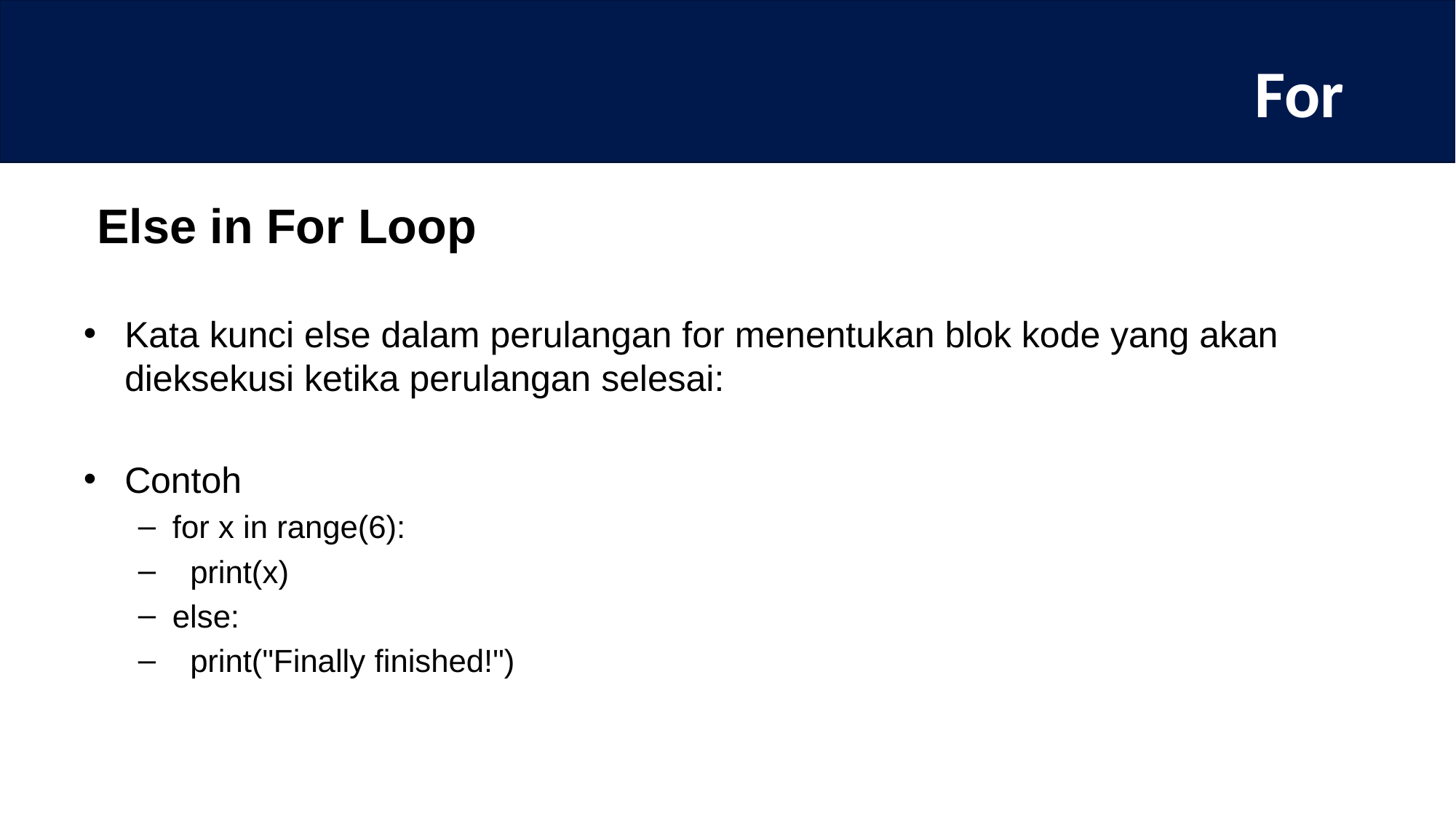

# For
 Else in For Loop

Kata kunci else dalam perulangan for menentukan blok kode yang akan dieksekusi ketika perulangan selesai:

Contoh
for x in range(6):
  print(x)
else:
  print("Finally finished!")